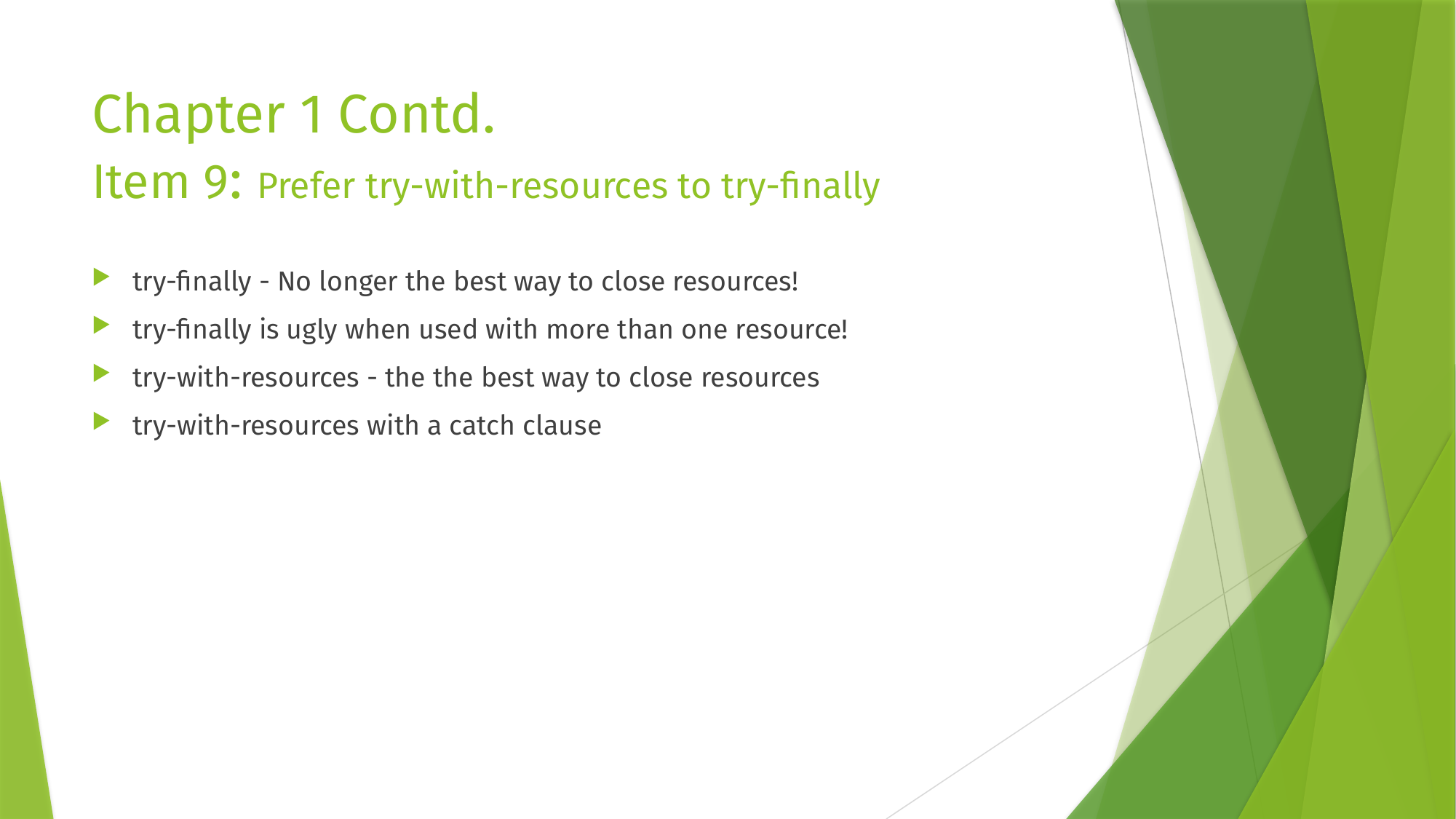

# Chapter 1 Contd. Item 9: Prefer try-with-resources to try-finally
try-finally - No longer the best way to close resources!
try-finally is ugly when used with more than one resource!
try-with-resources - the the best way to close resources
try-with-resources with a catch clause